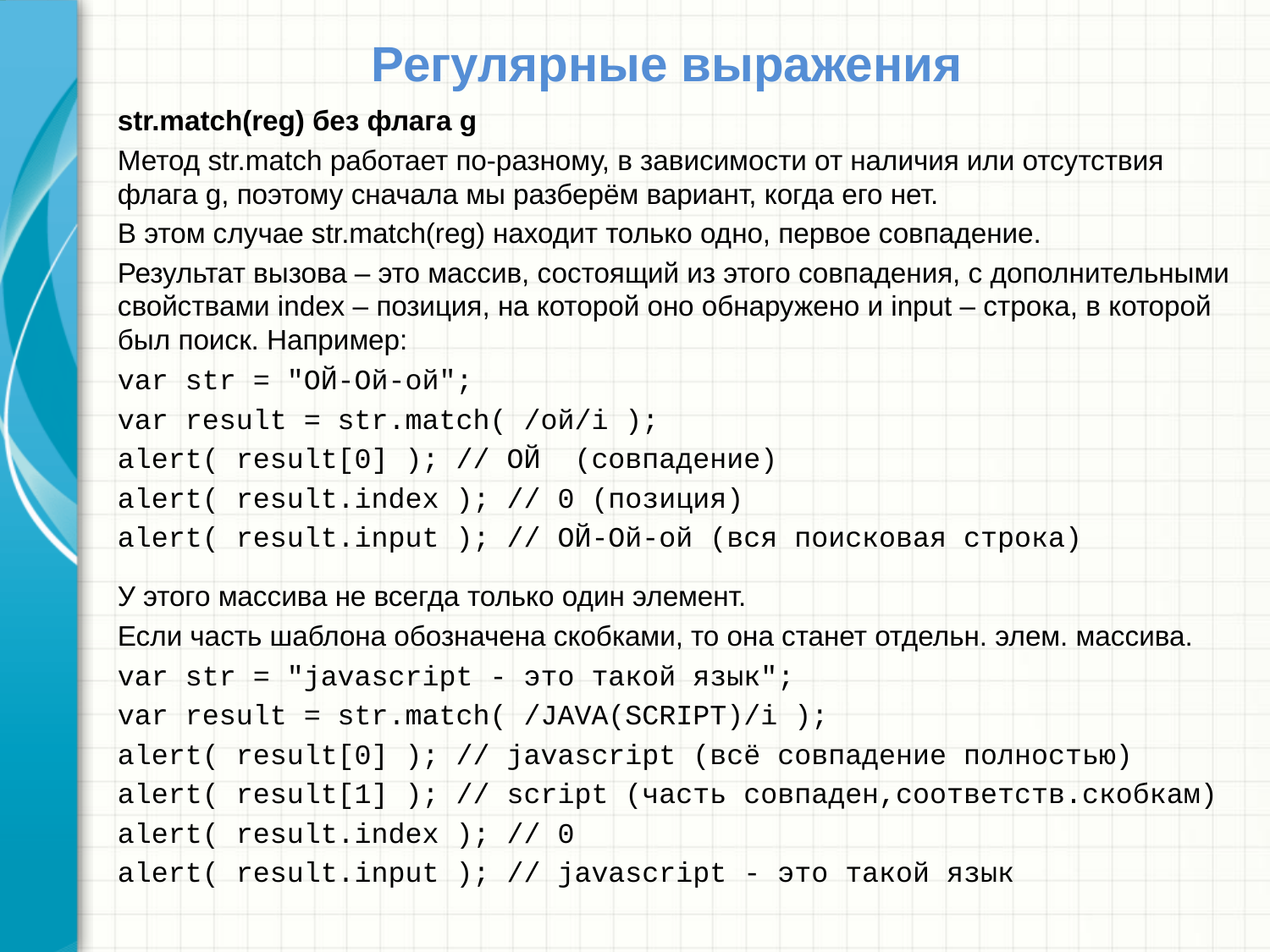

# Регулярные выражения
str.match(reg) без флага g
Метод str.match работает по-разному, в зависимости от наличия или отсутствия флага g, поэтому сначала мы разберём вариант, когда его нет.
В этом случае str.match(reg) находит только одно, первое совпадение.
Результат вызова – это массив, состоящий из этого совпадения, с дополнительными свойствами index – позиция, на которой оно обнаружено и input – строка, в которой был поиск. Например:
var str = "ОЙ-Ой-ой";
var result = str.match( /ой/i );
alert( result[0] ); // ОЙ  (совпадение)
alert( result.index ); // 0 (позиция)
alert( result.input ); // ОЙ-Ой-ой (вся поисковая строка)

У этого массива не всегда только один элемент.
Если часть шаблона обозначена скобками, то она станет отдельн. элем. массива.
var str = "javascript - это такой язык";
var result = str.match( /JAVA(SCRIPT)/i );
alert( result[0] ); // javascript (всё совпадение полностью)
alert( result[1] ); // script (часть совпаден,соответств.скобкам)
alert( result.index ); // 0
alert( result.input ); // javascript - это такой язык